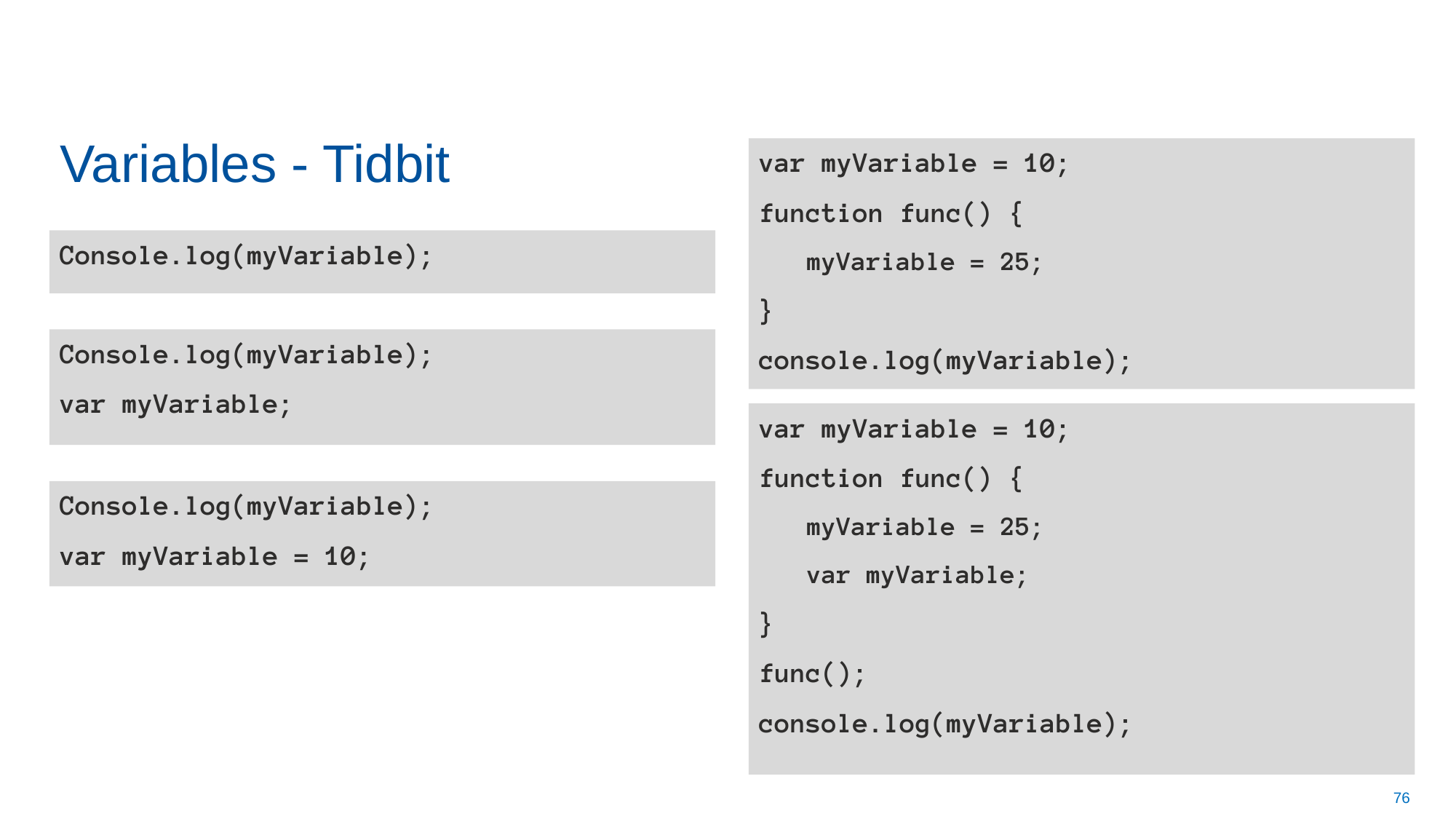

# Variables - Tidbit
var myVariable = 10;
function func() {
myVariable = 25;
}
console.log(myVariable);
Console.log(myVariable);

Console.log(myVariable);
var myVariable;

var myVariable = 10;
function func() {
myVariable = 25;
var myVariable;
}
func();
console.log(myVariable);
Console.log(myVariable);
var myVariable = 10;